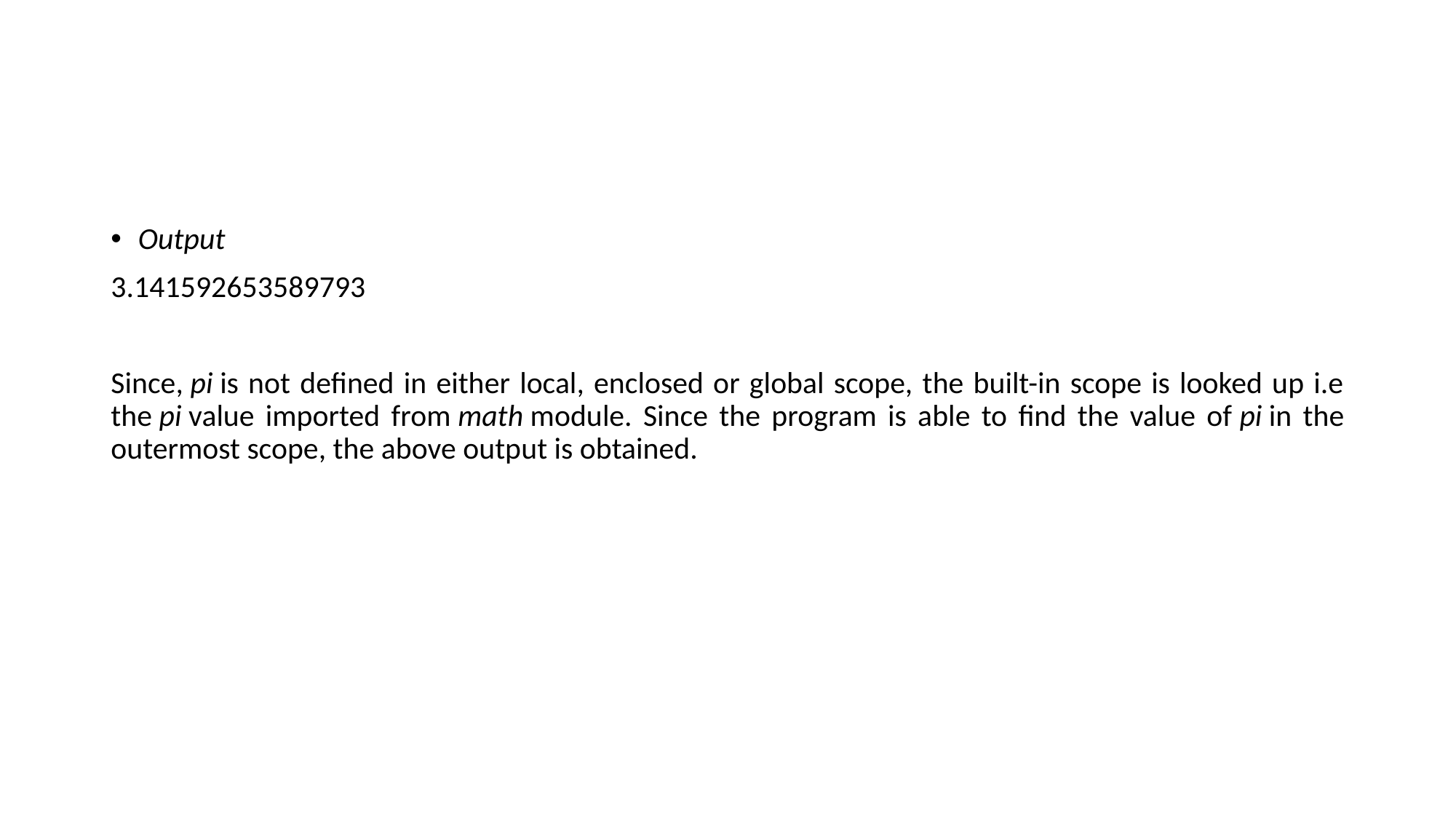

#
Output
3.141592653589793

Since, pi is not defined in either local, enclosed or global scope, the built-in scope is looked up i.e the pi value imported from math module. Since the program is able to find the value of pi in the outermost scope, the above output is obtained.